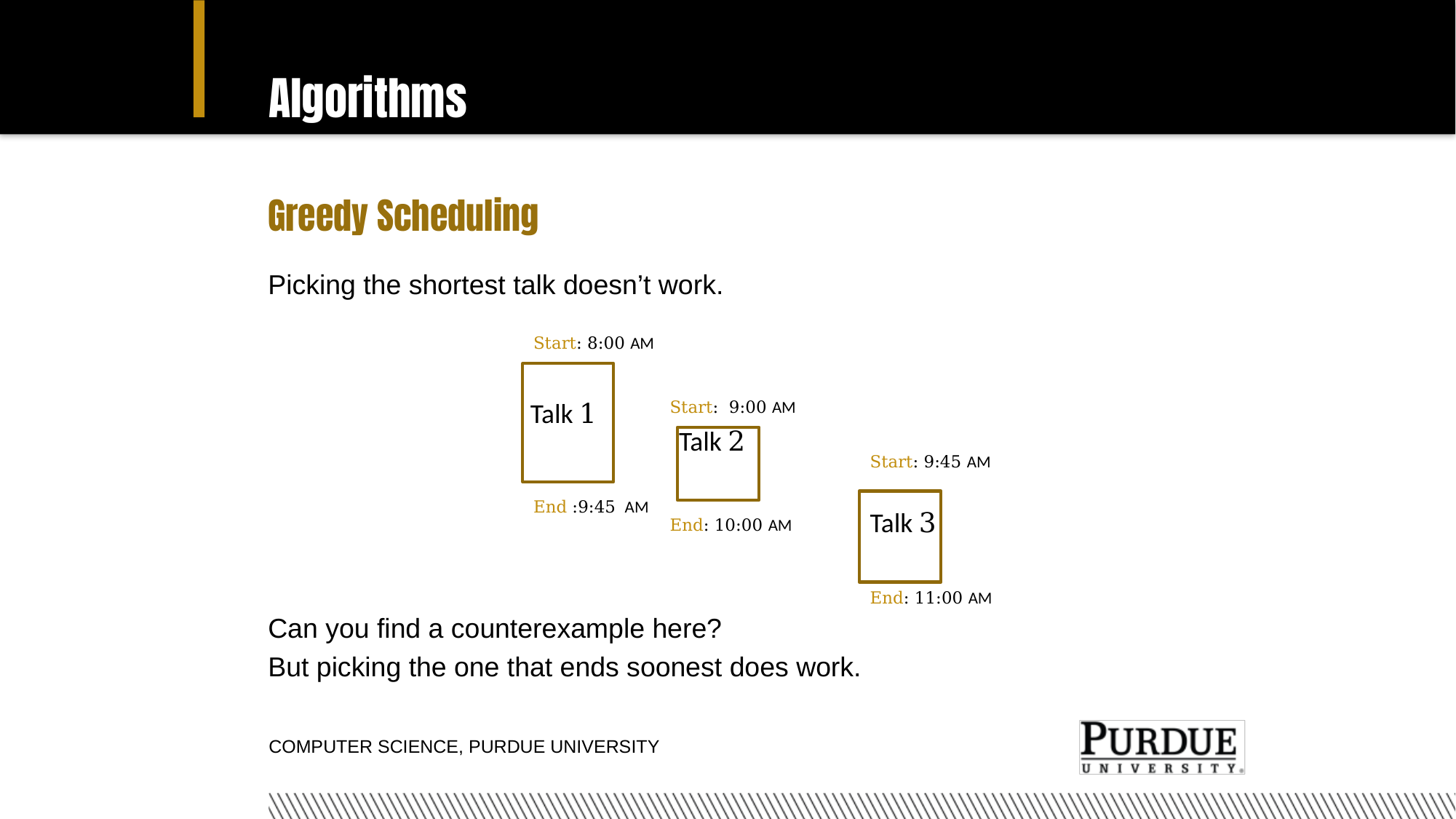

# Algorithms
Greedy Scheduling
Picking the shortest talk doesn’t work.

Can you find a counterexample here?
But picking the one that ends soonest does work.
Start: 8:00 AM

 Talk 1
End :9:45  AM
Start:  9:00 AM
Talk 2

Start: 9:45 AM

Talk 3
End: 11:00 AM
End: 10:00 AM
Computer Science, Purdue University